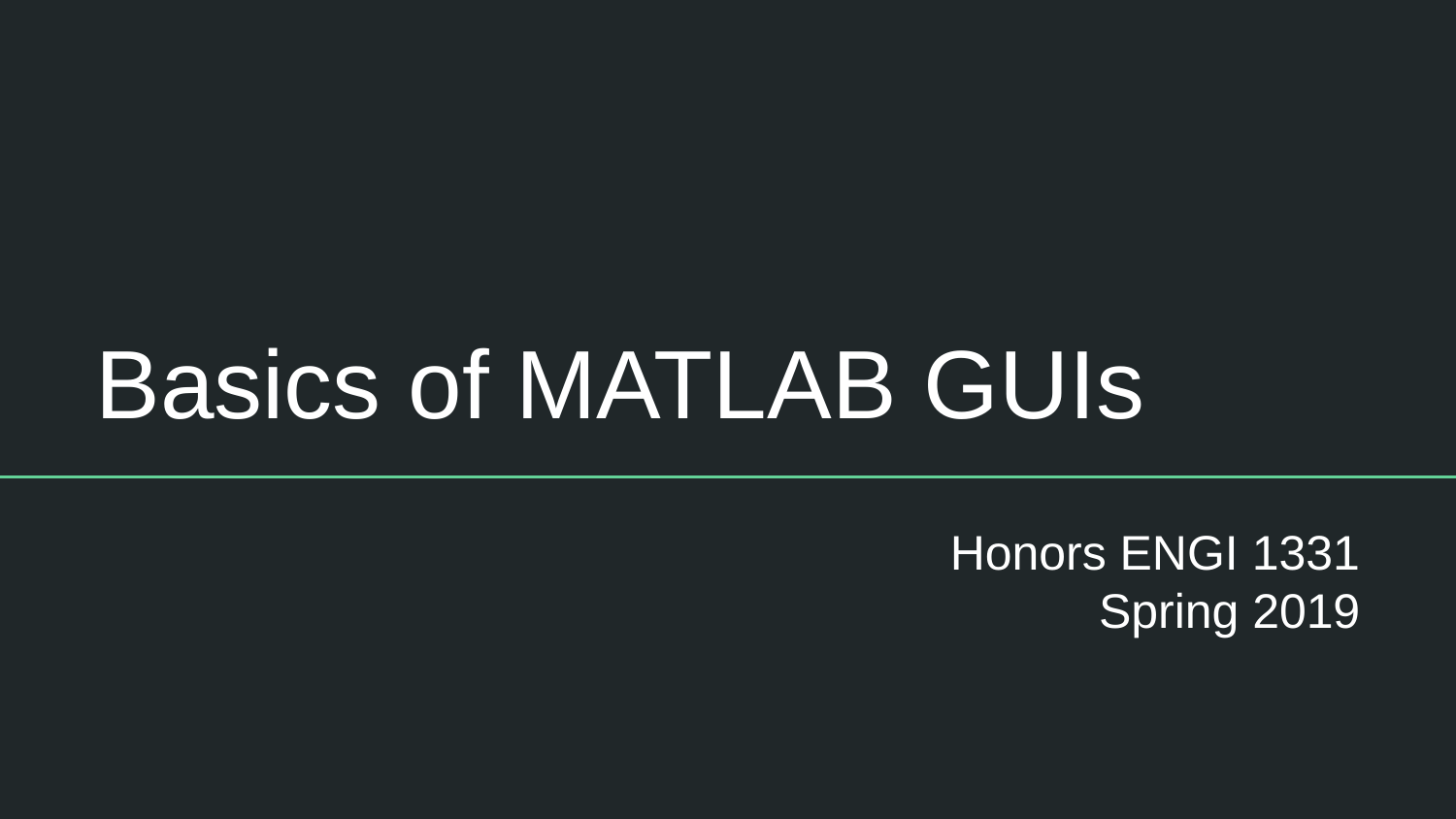

# Basics of MATLAB GUIs
Honors ENGI 1331
Spring 2019